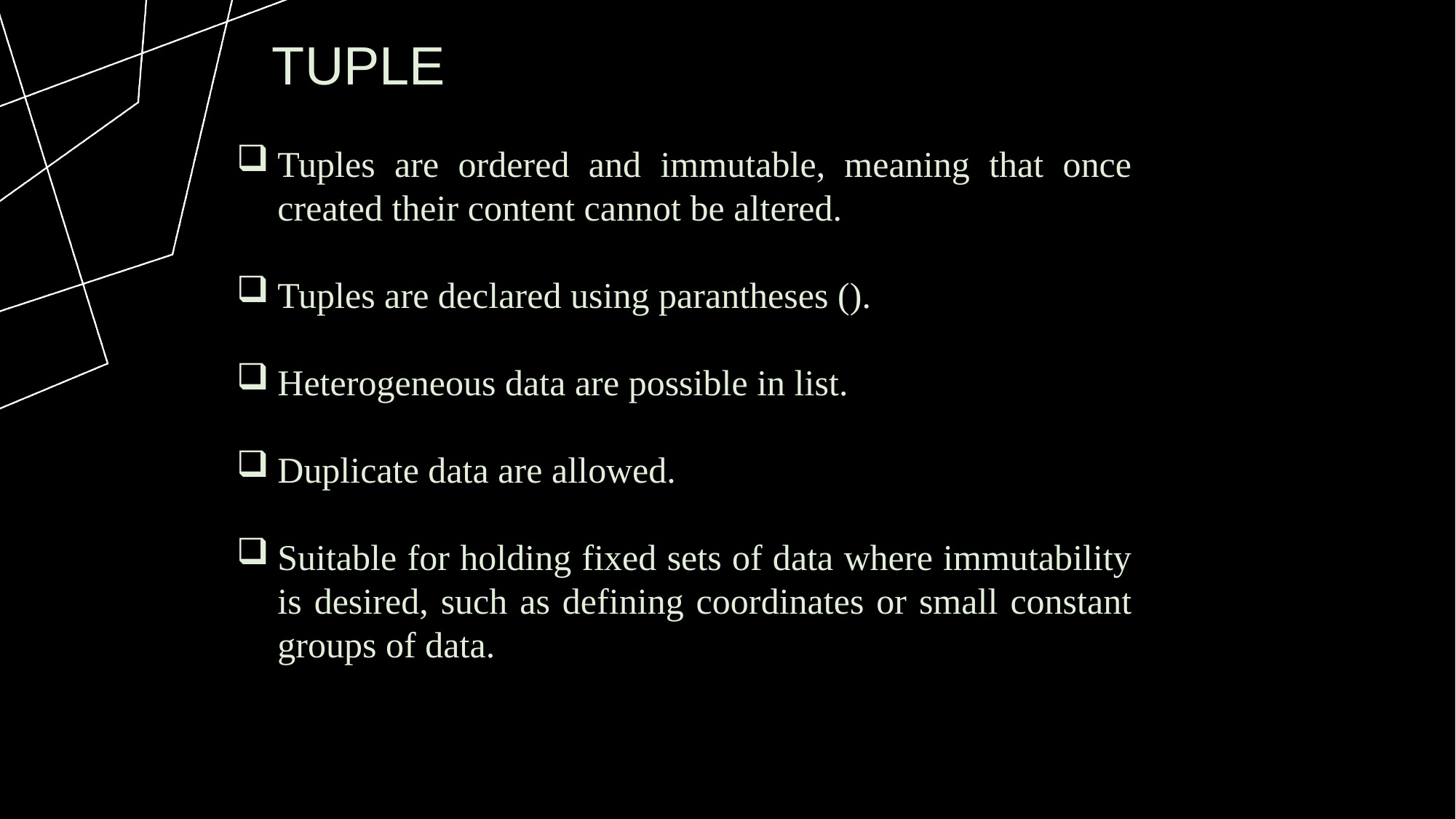

# TUPLE
Tuples are ordered and immutable, meaning that once created their content cannot be altered.

Tuples are declared using parantheses ().

Heterogeneous data are possible in list.

Duplicate data are allowed.

Suitable for holding fixed sets of data where immutability is desired, such as defining coordinates or small constant groups of data.